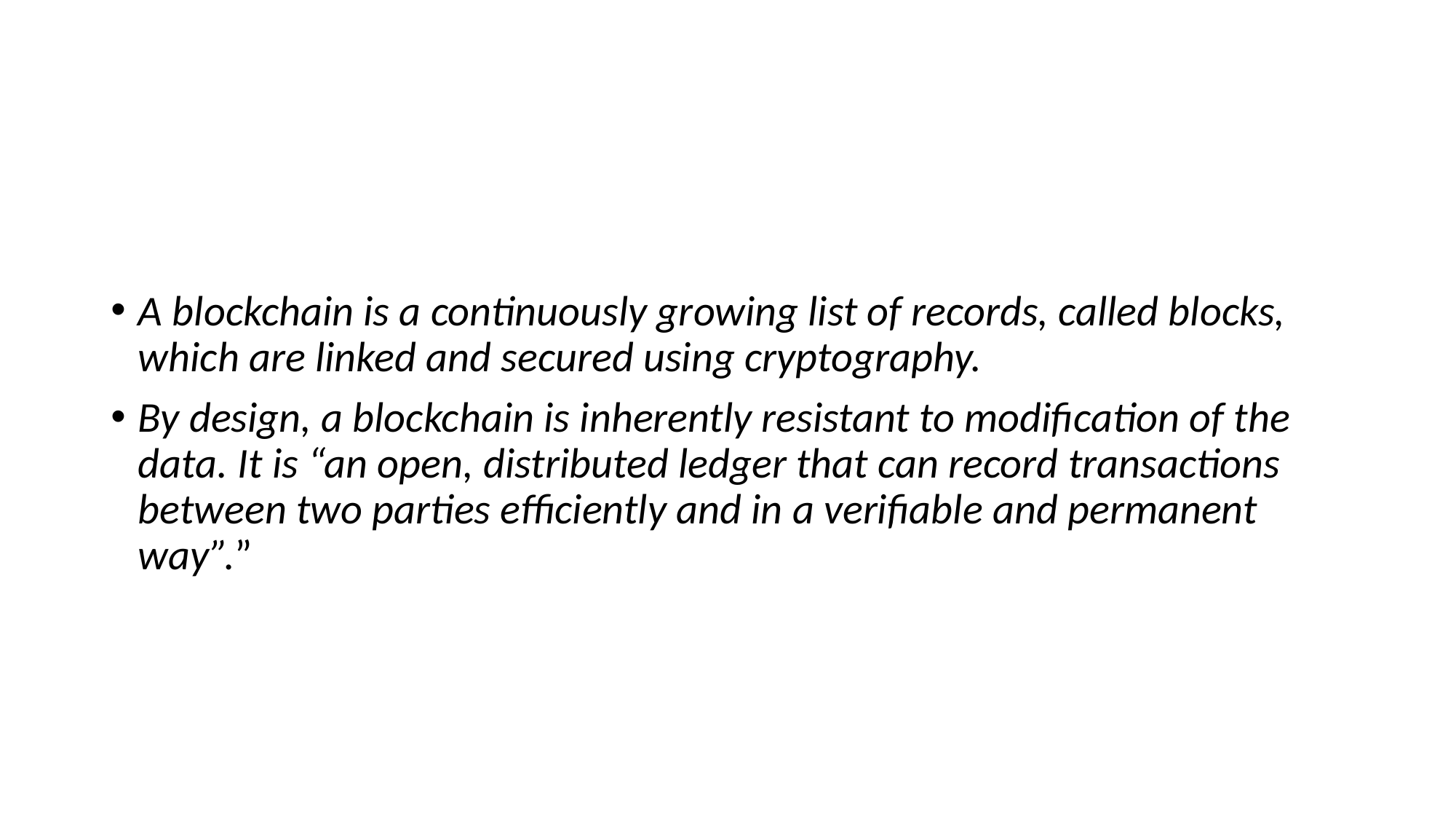

A blockchain is a continuously growing list of records, called blocks, which are linked and secured using cryptography.
By design, a blockchain is inherently resistant to modification of the data. It is “an open, distributed ledger that can record transactions between two parties efficiently and in a verifiable and permanent way”.”